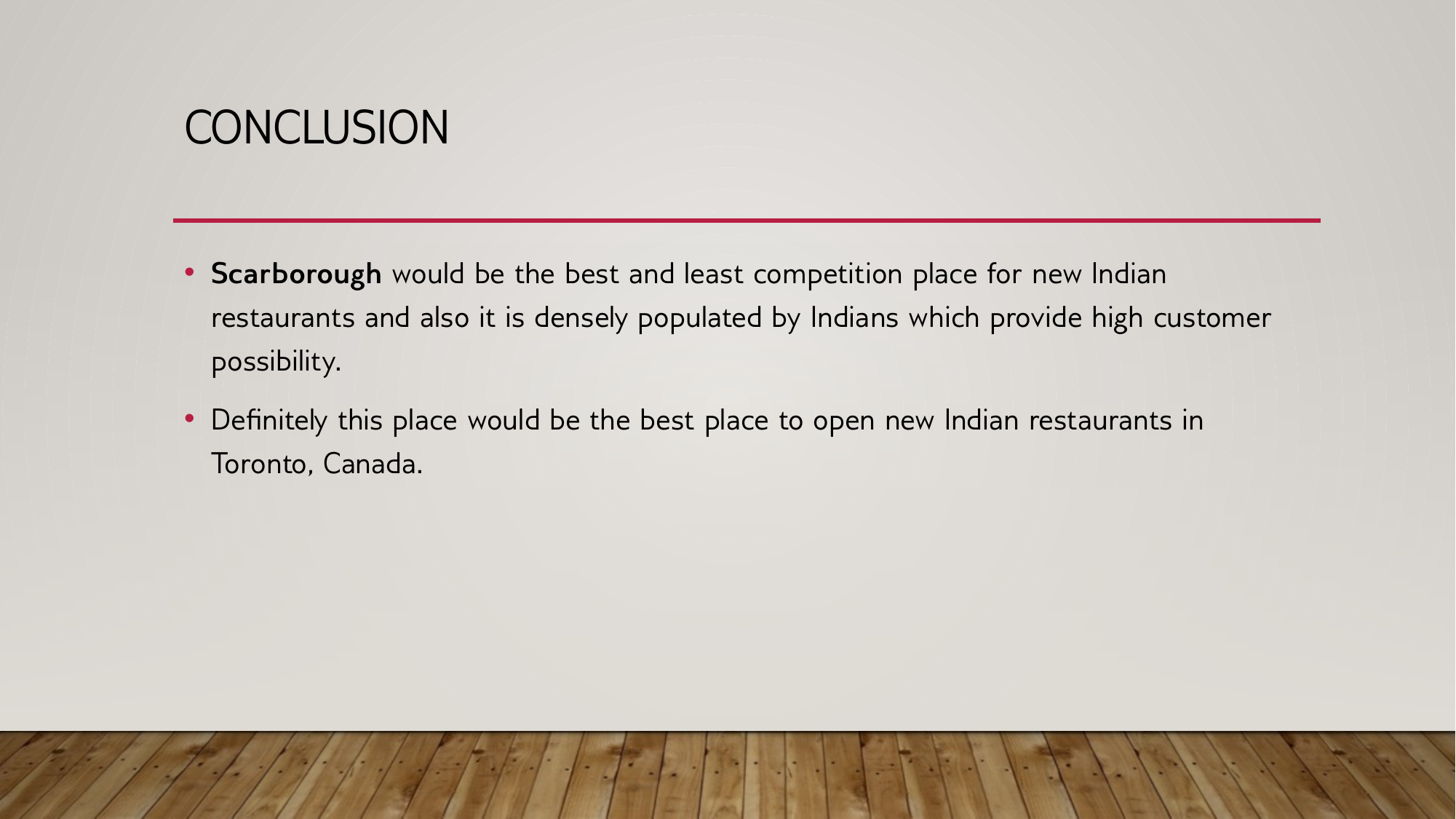

# conclusion
Scarborough would be the best and least competition place for new Indian restaurants and also it is densely populated by Indians which provide high customer possibility.
Definitely this place would be the best place to open new Indian restaurants in Toronto, Canada.